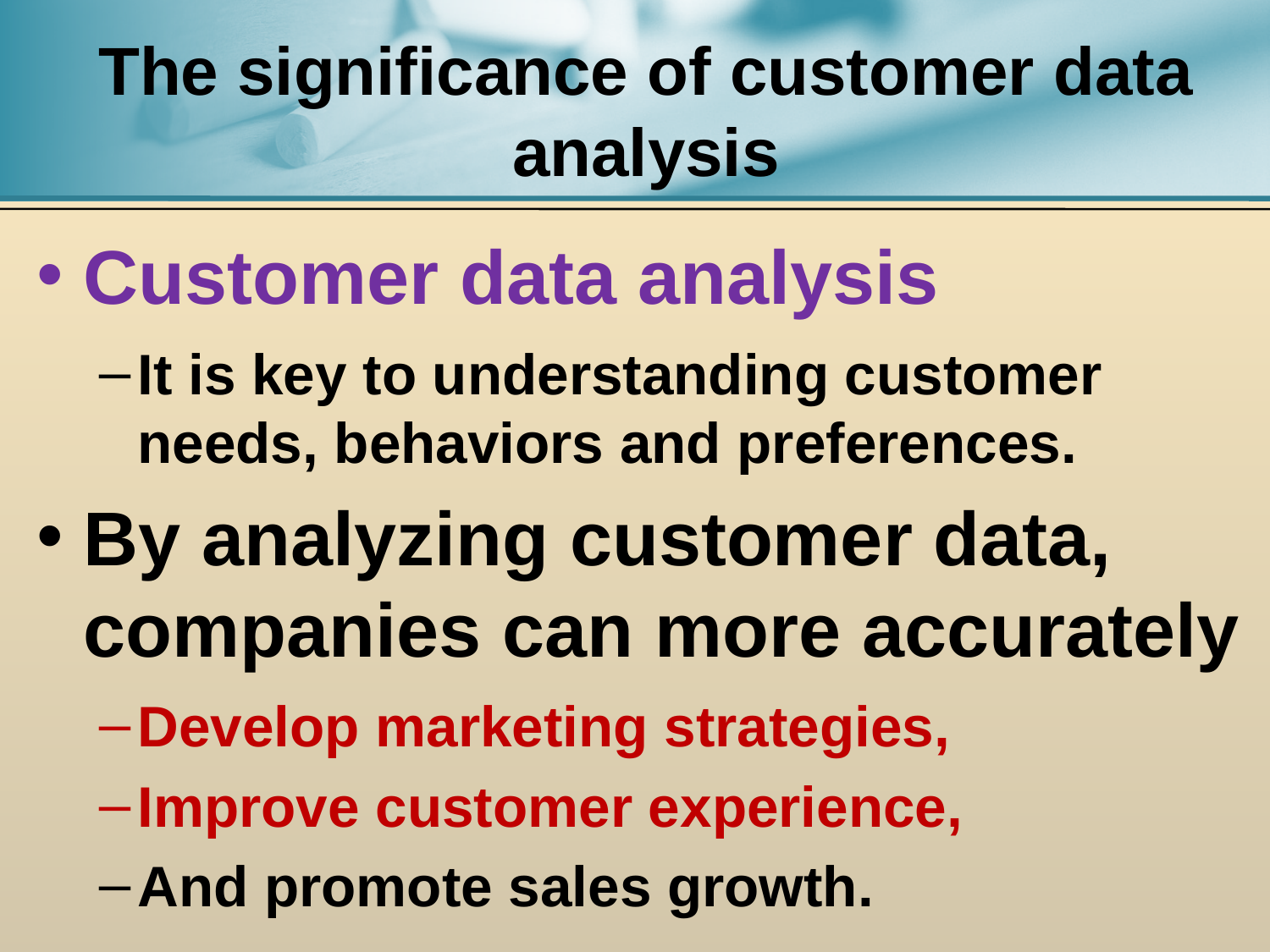

# The significance of customer data analysis
Customer data analysis
It is key to understanding customer needs, behaviors and preferences.
By analyzing customer data, companies can more accurately
Develop marketing strategies,
Improve customer experience,
And promote sales growth.